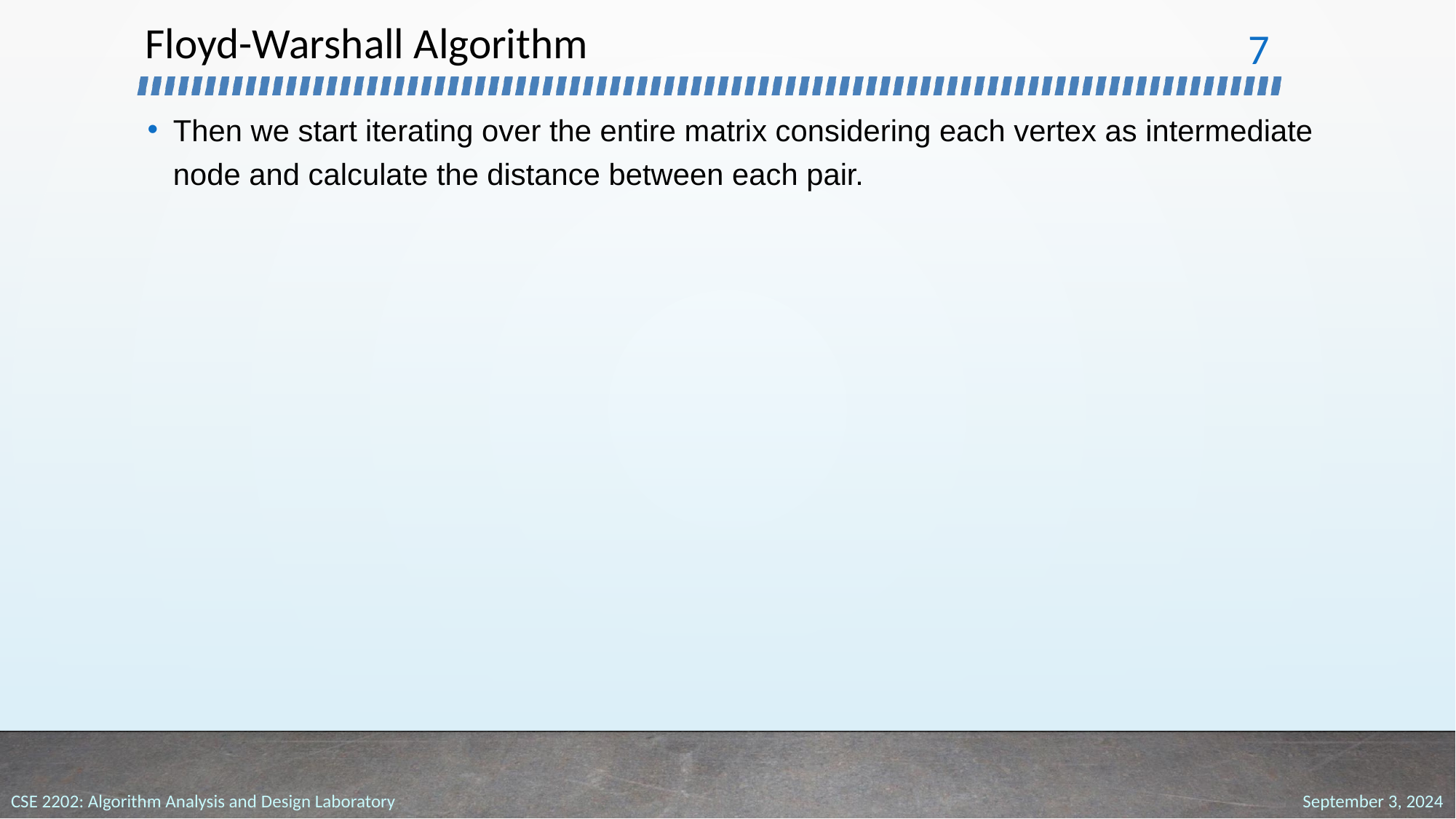

# Floyd-Warshall Algorithm
7
Then we start iterating over the entire matrix considering each vertex as intermediate node and calculate the distance between each pair.
September 3, 2024
CSE 2202: Algorithm Analysis and Design Laboratory